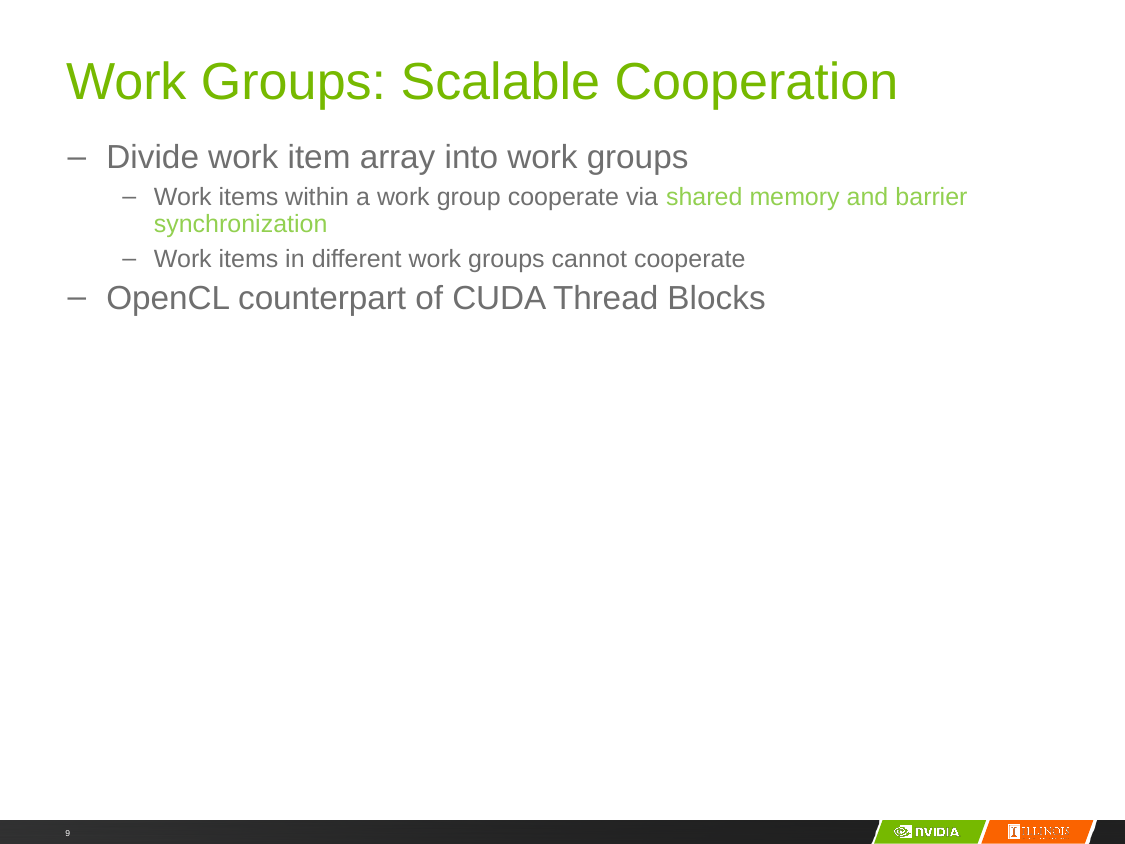

# Work Groups: Scalable Cooperation
Divide work item array into work groups
Work items within a work group cooperate via shared memory and barrier synchronization
Work items in different work groups cannot cooperate
OpenCL counterpart of CUDA Thread Blocks